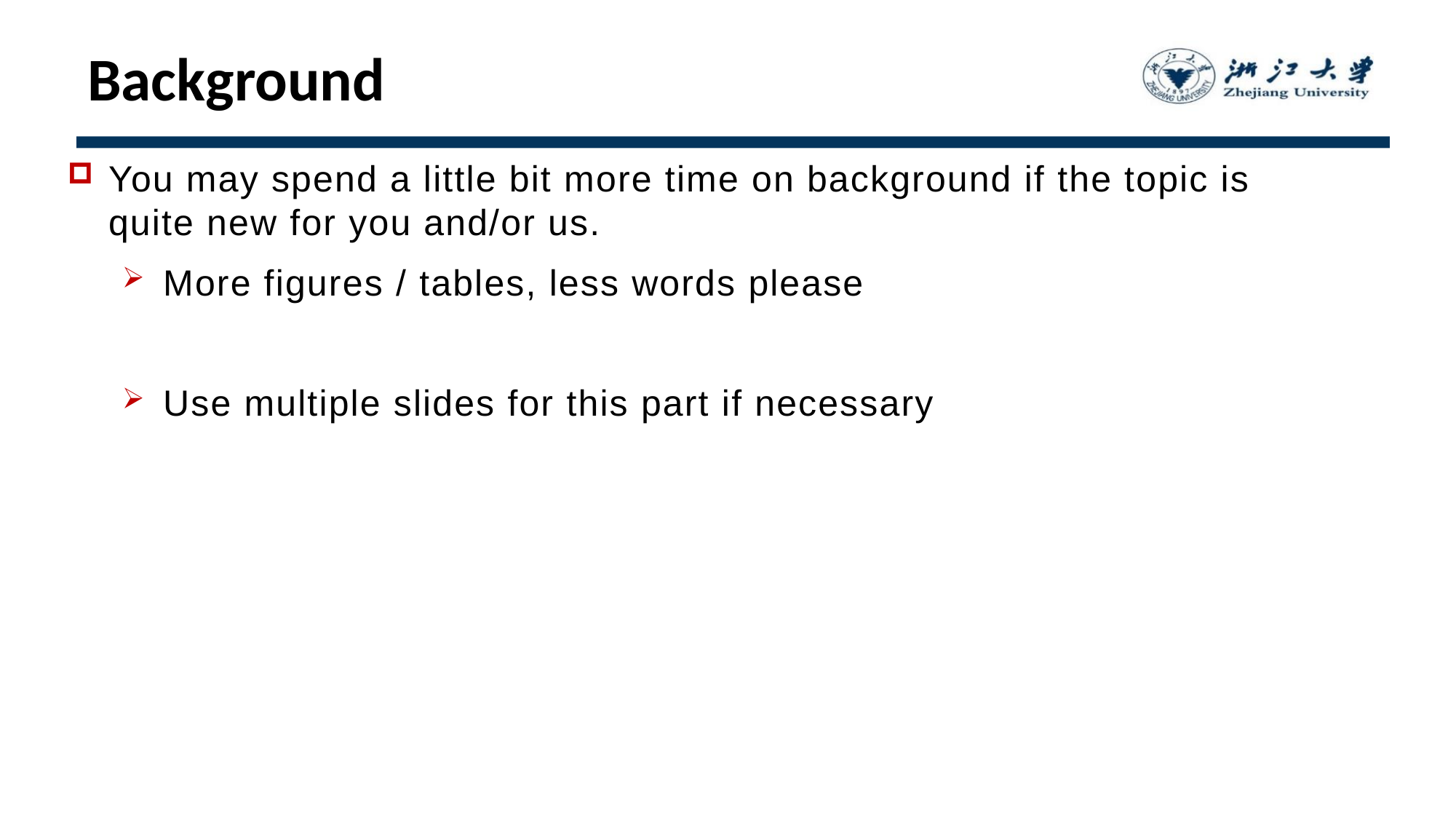

# Background
You may spend a little bit more time on background if the topic is quite new for you and/or us.
More figures / tables, less words please

Use multiple slides for this part if necessary